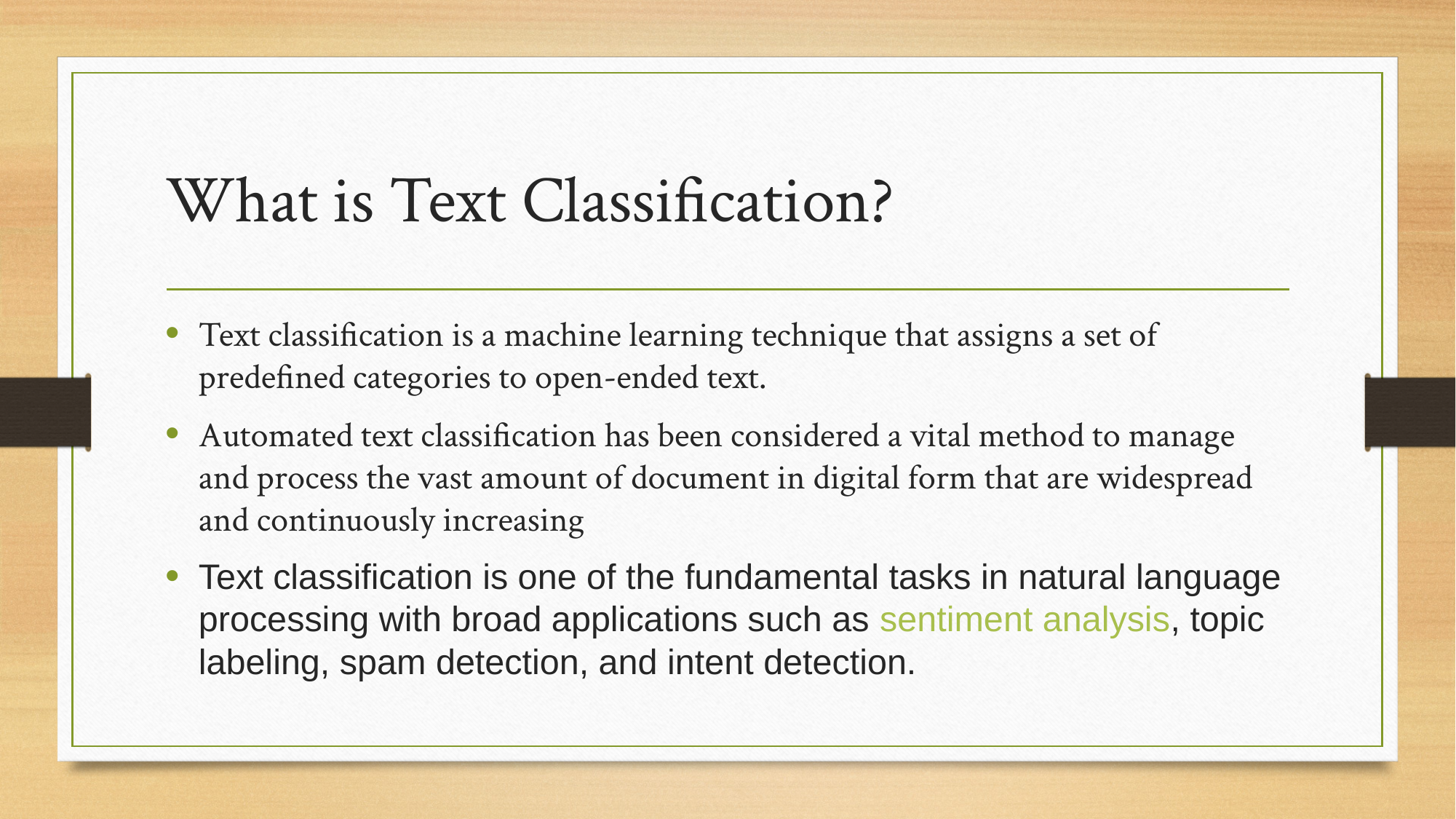

# What is Text Classification?
Text classification is a machine learning technique that assigns a set of predefined categories to open-ended text.
Automated text classification has been considered a vital method to manage and process the vast amount of document in digital form that are widespread and continuously increasing
Text classification is one of the fundamental tasks in natural language processing with broad applications such as sentiment analysis, topic labeling, spam detection, and intent detection.